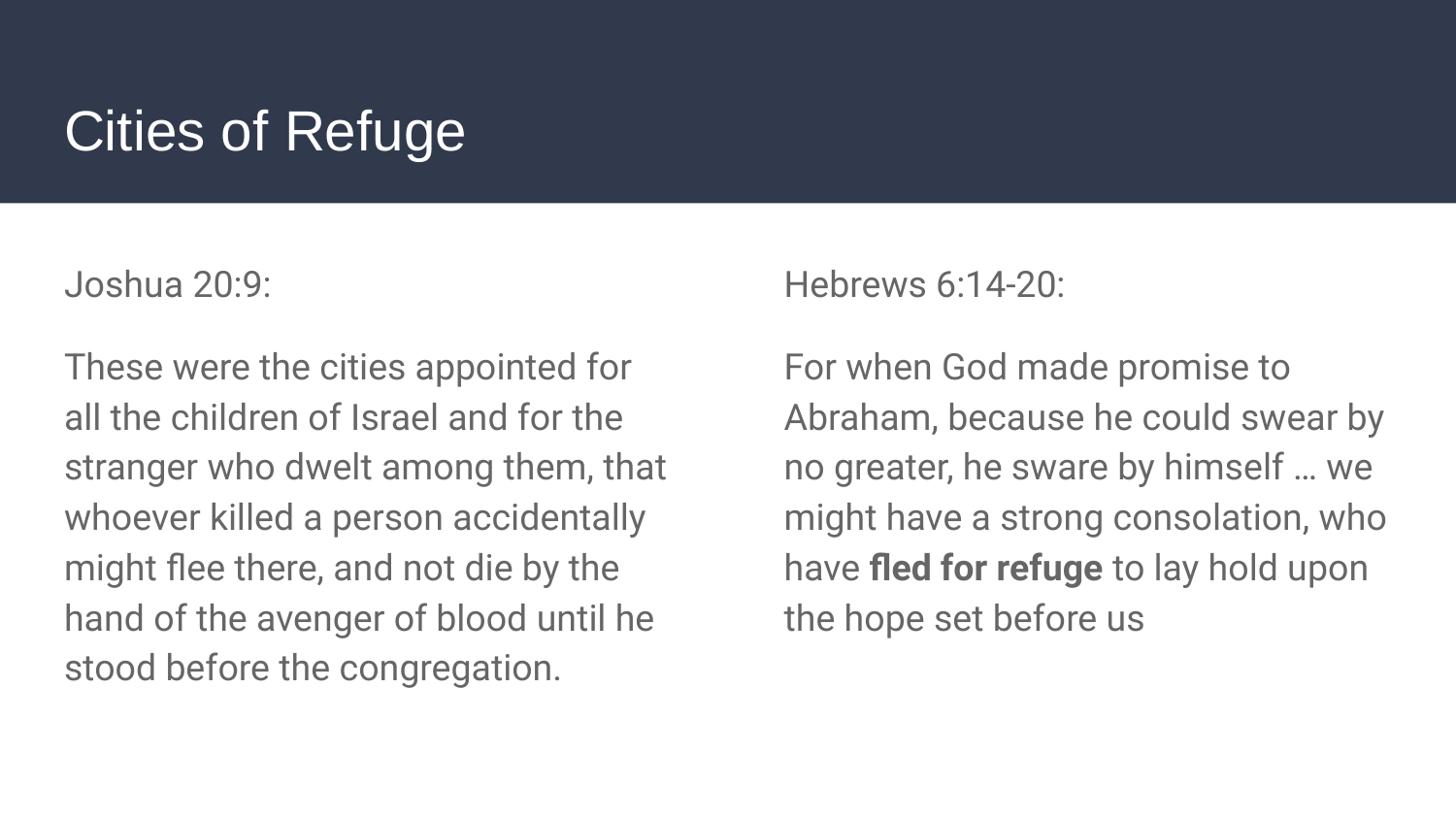

# Cities of Refuge
Joshua 20:9:
These were the cities appointed for all the children of Israel and for the stranger who dwelt among them, that whoever killed a person accidentally might flee there, and not die by the hand of the avenger of blood until he stood before the congregation.

Hebrews 6:14-20:
For when God made promise to Abraham, because he could swear by no greater, he sware by himself … we might have a strong consolation, who have fled for refuge to lay hold upon the hope set before us